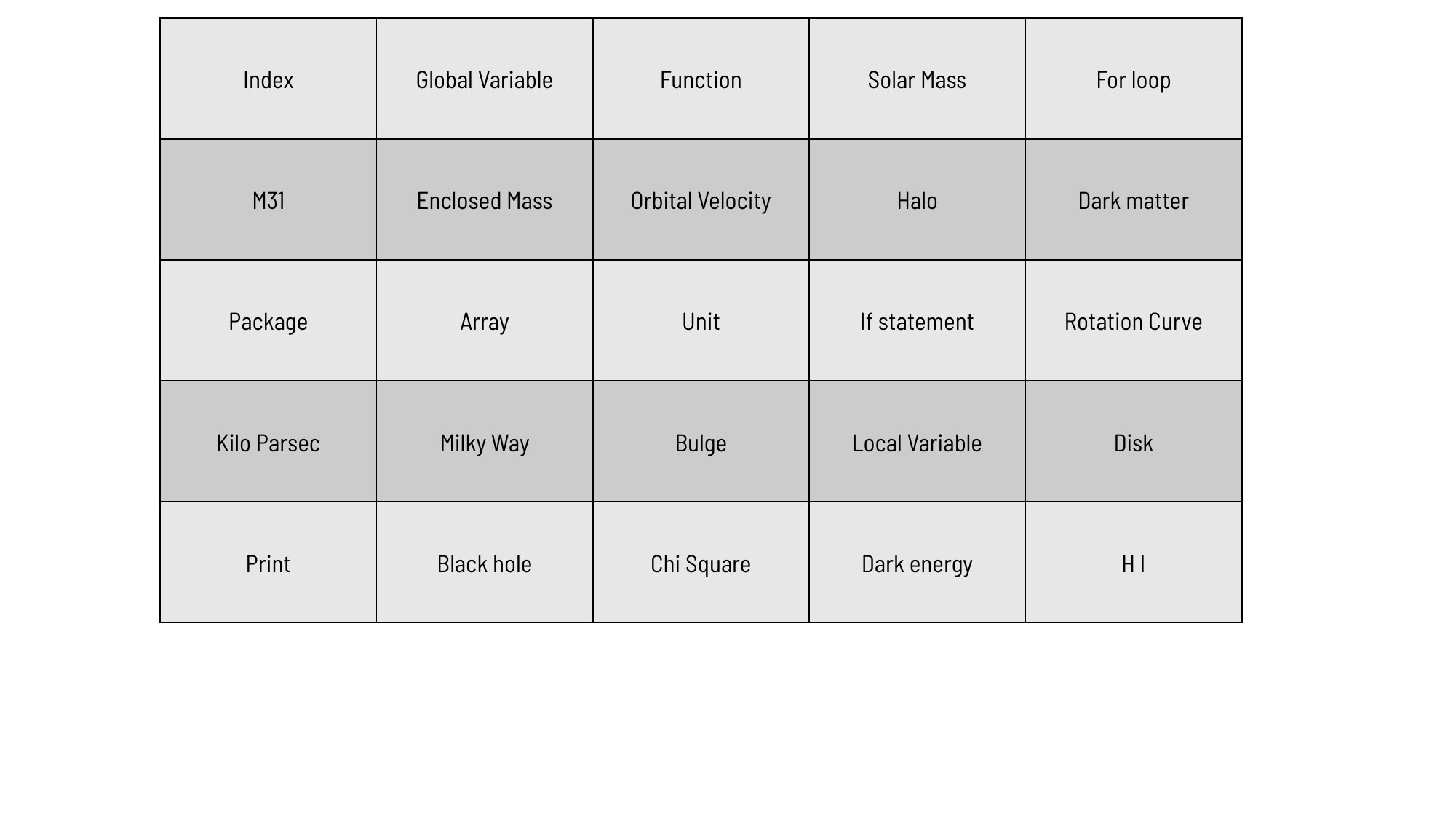

| Index | Global Variable | Function | Solar Mass | For loop |
| --- | --- | --- | --- | --- |
| M31 | Enclosed Mass | Orbital Velocity | Halo | Dark matter |
| Package | Array | Unit | If statement | Rotation Curve |
| Kilo Parsec | Milky Way | Bulge | Local Variable | Disk |
| Print | Black hole | Chi Square | Dark energy | H I |